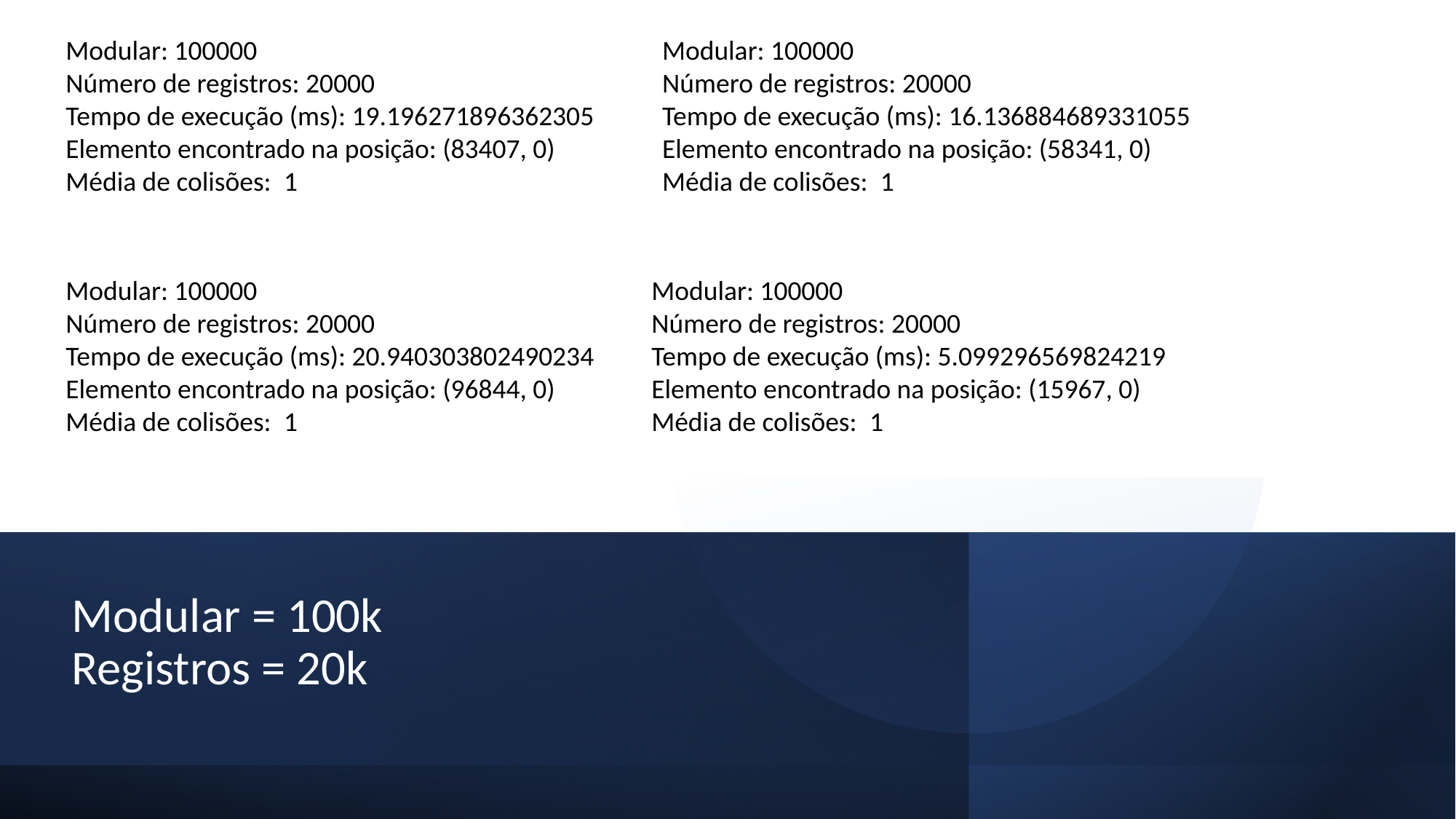

Modular: 100000
Número de registros: 20000
Tempo de execução (ms): 19.196271896362305
Elemento encontrado na posição: (83407, 0)
Média de colisões:  1
Modular: 100000
Número de registros: 20000
Tempo de execução (ms): 16.136884689331055
Elemento encontrado na posição: (58341, 0)
Média de colisões:  1

Modular: 100000
Número de registros: 20000
Tempo de execução (ms): 20.940303802490234
Elemento encontrado na posição: (96844, 0)
Média de colisões:  1

Modular: 100000
Número de registros: 20000
Tempo de execução (ms): 5.099296569824219
Elemento encontrado na posição: (15967, 0)
Média de colisões:  1

# Modular = 100k Registros = 20k